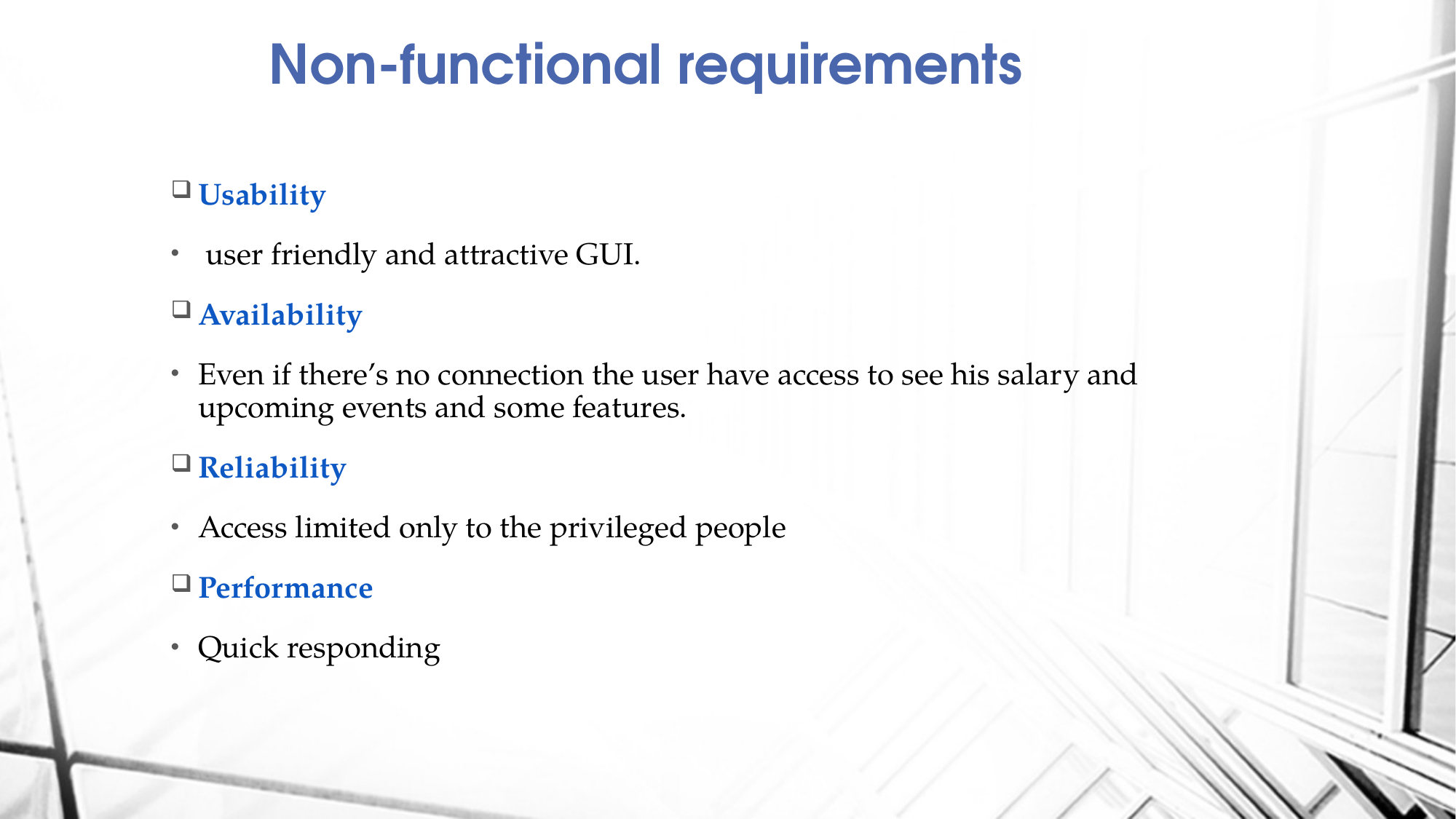

Non-functional requirements
Usability
 user friendly and attractive GUI.
Availability
Even if there’s no connection the user have access to see his salary and upcoming events and some features.
Reliability
Access limited only to the privileged people
Performance
Quick responding